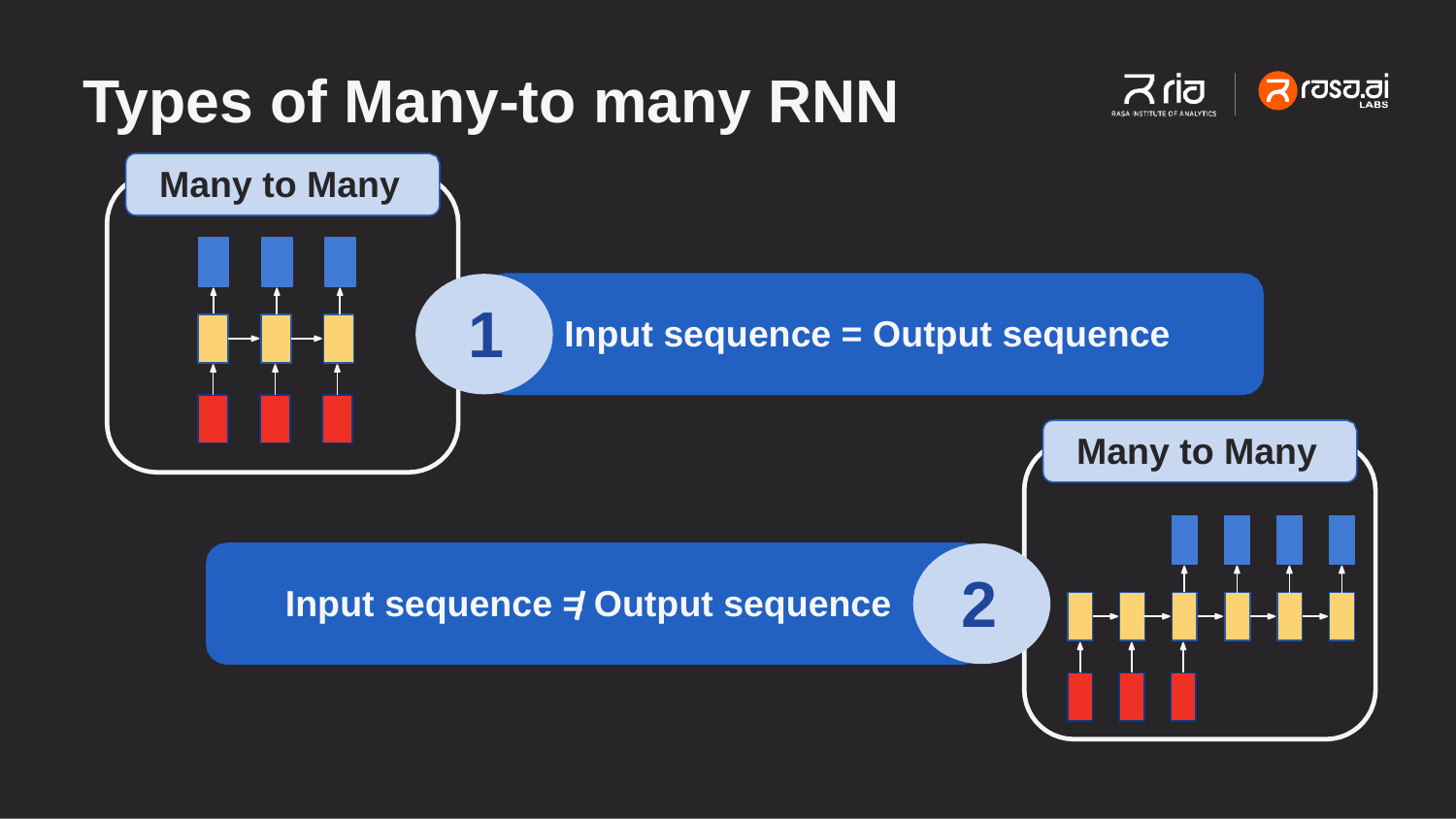

# Types of Many-to many RNN

Many to Many

1
Input sequence = Output sequence

Many to Many

2
Input sequence = Output sequence